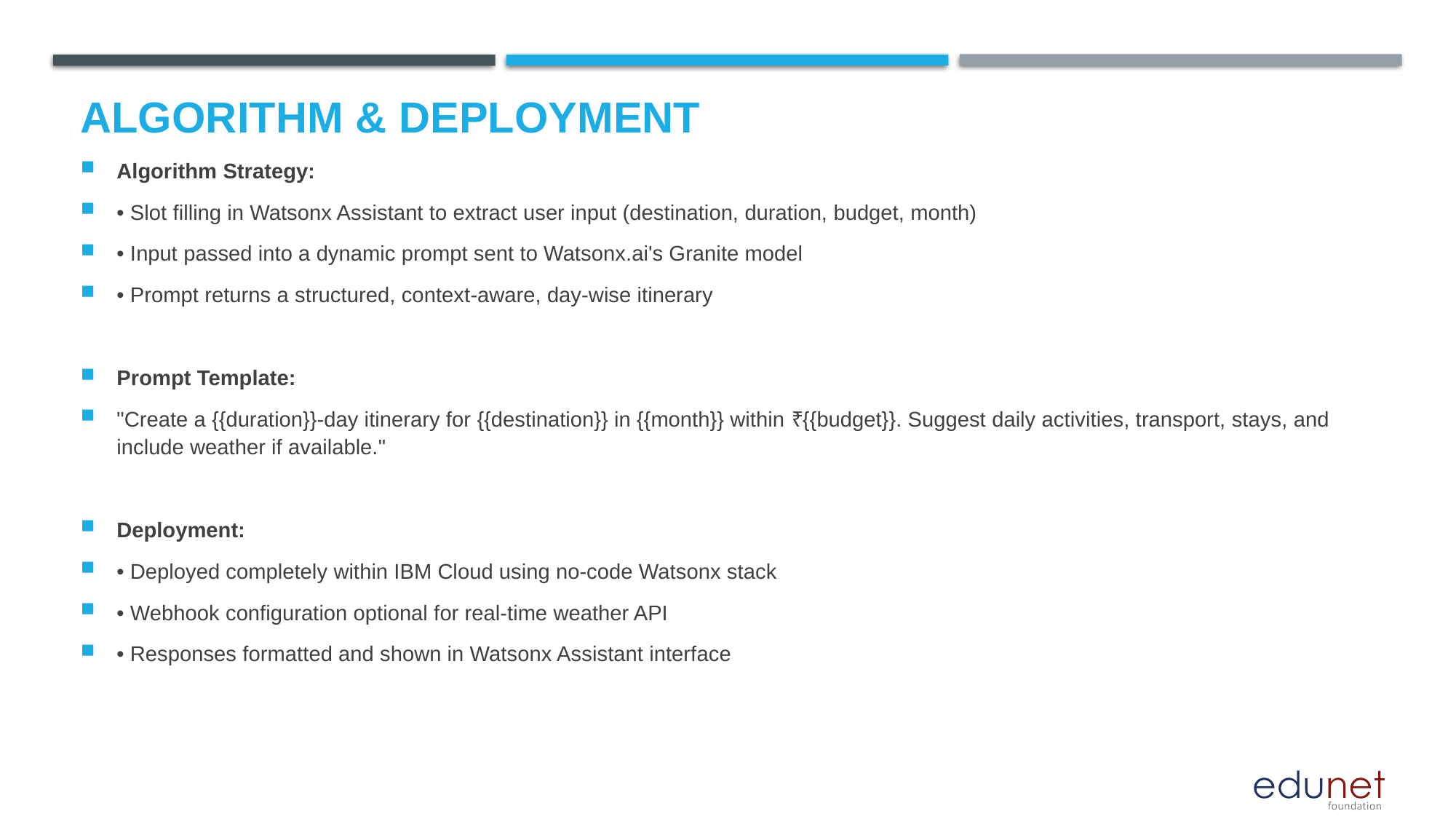

# Algorithm & Deployment
Algorithm Strategy:
• Slot filling in Watsonx Assistant to extract user input (destination, duration, budget, month)
• Input passed into a dynamic prompt sent to Watsonx.ai's Granite model
• Prompt returns a structured, context-aware, day-wise itinerary

Prompt Template:
"Create a {{duration}}-day itinerary for {{destination}} in {{month}} within ₹{{budget}}. Suggest daily activities, transport, stays, and include weather if available."

Deployment:
• Deployed completely within IBM Cloud using no-code Watsonx stack
• Webhook configuration optional for real-time weather API
• Responses formatted and shown in Watsonx Assistant interface